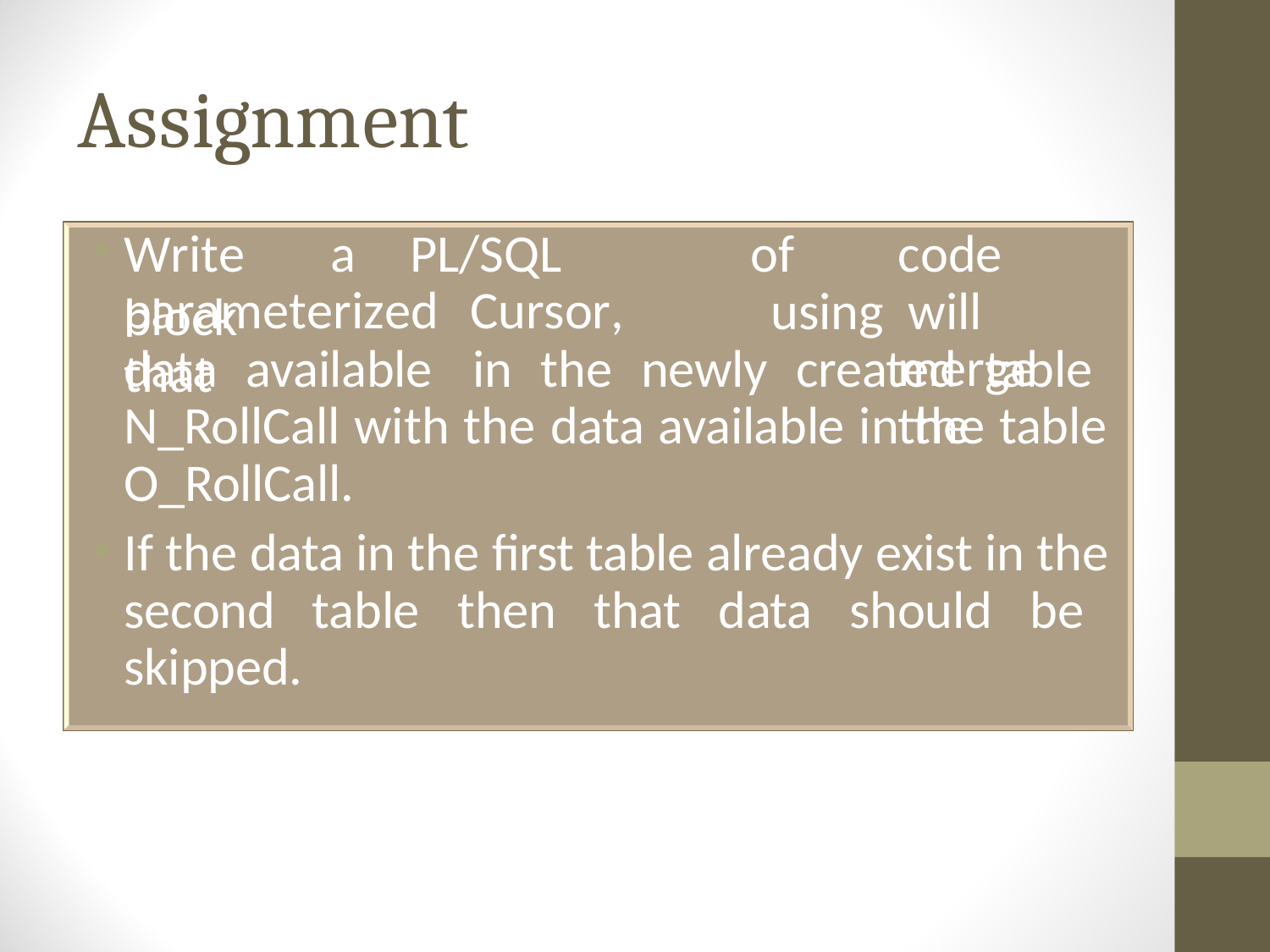

# Assignment
Write	a	PL/SQL	block
of	code	using  will		merge	the

parameterized	Cursor,	that
data available in the newly created table  N_RollCall with the data available in the table  O_RollCall.
If the data in the first table already exist in the  second table then that data should be  skipped.